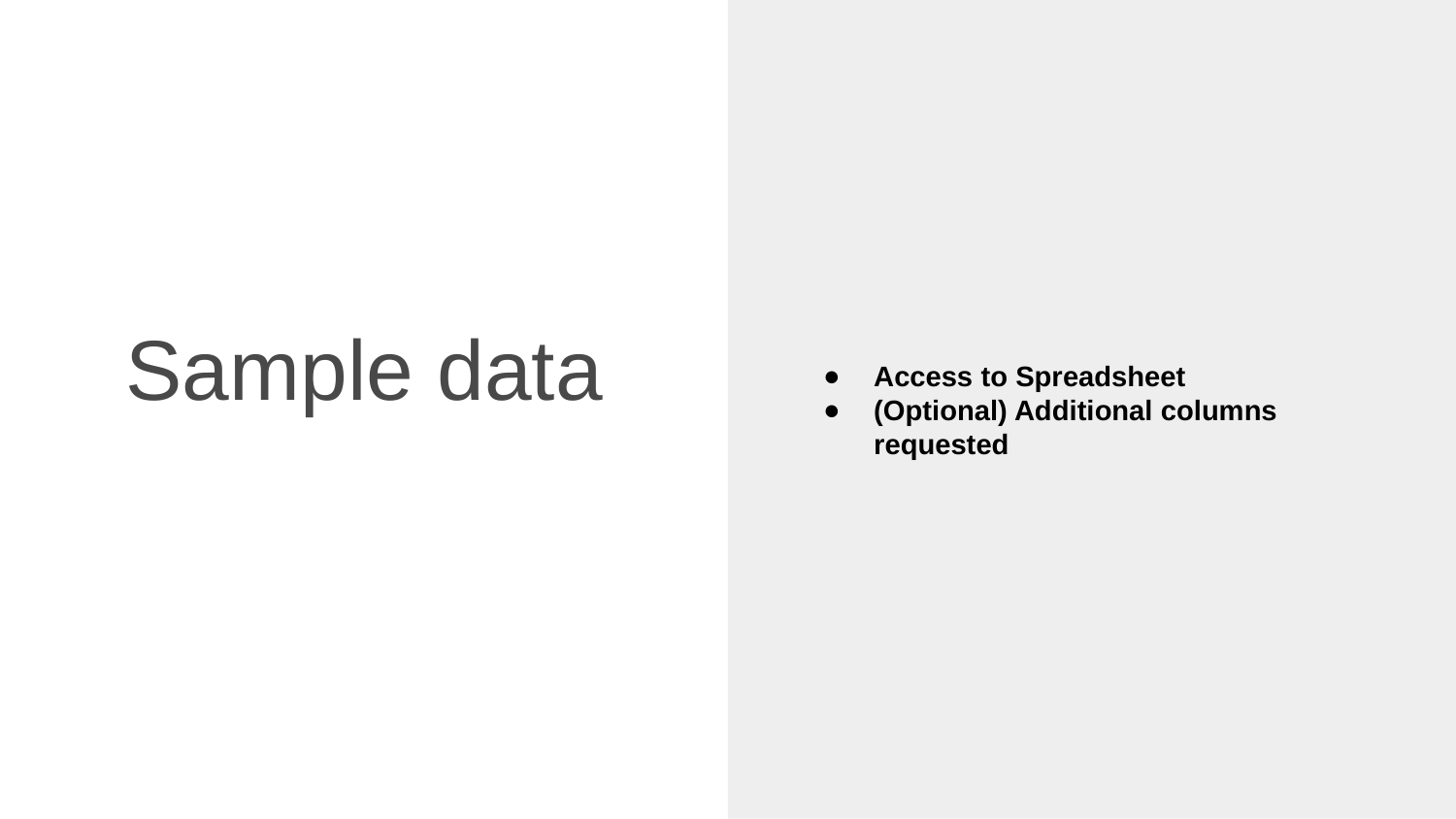

Access to Spreadsheet
(Optional) Additional columns requested
# Sample data